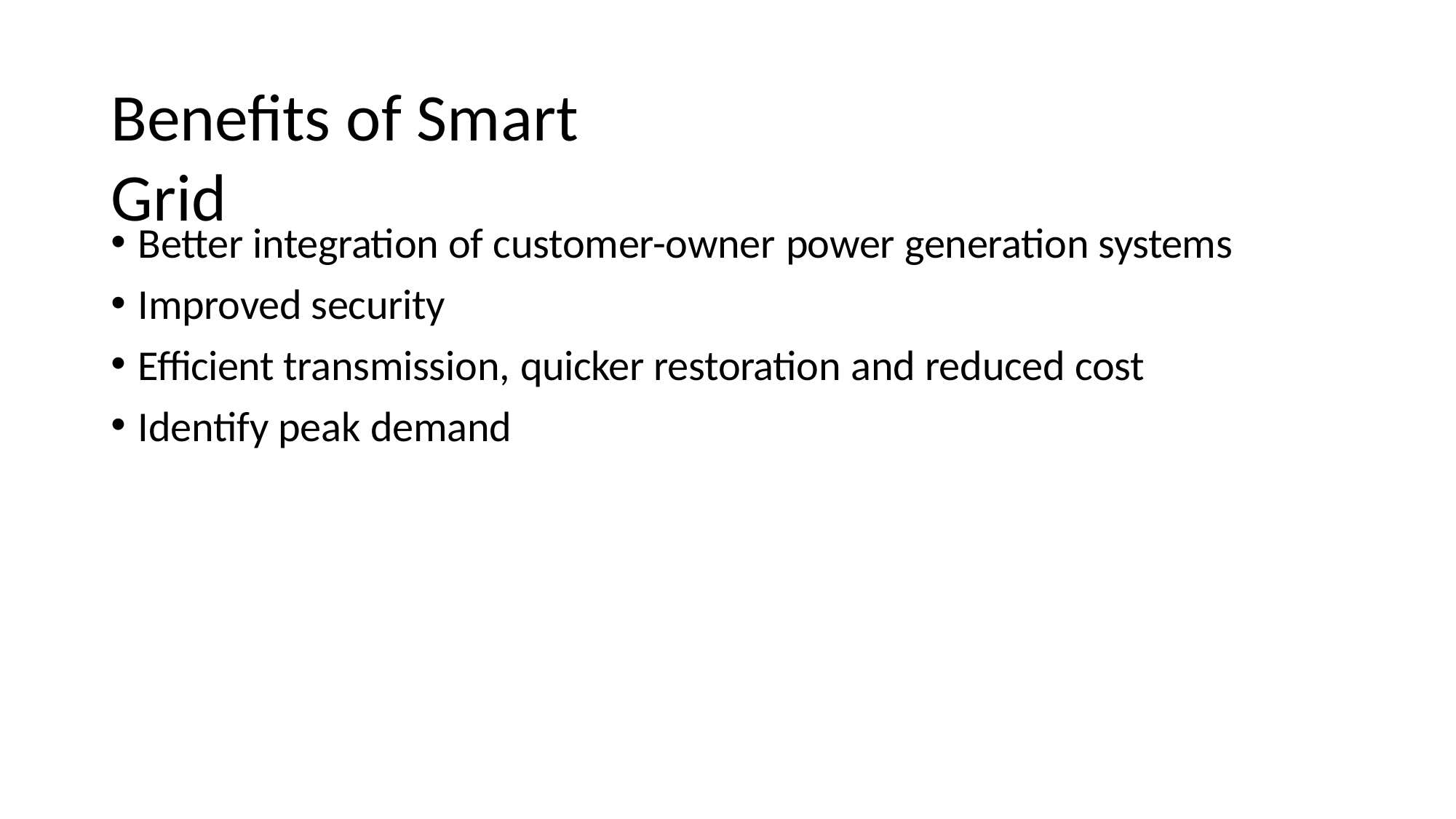

# Benefits of Smart Grid
Better integration of customer-owner power generation systems
Improved security
Efficient transmission, quicker restoration and reduced cost
Identify peak demand